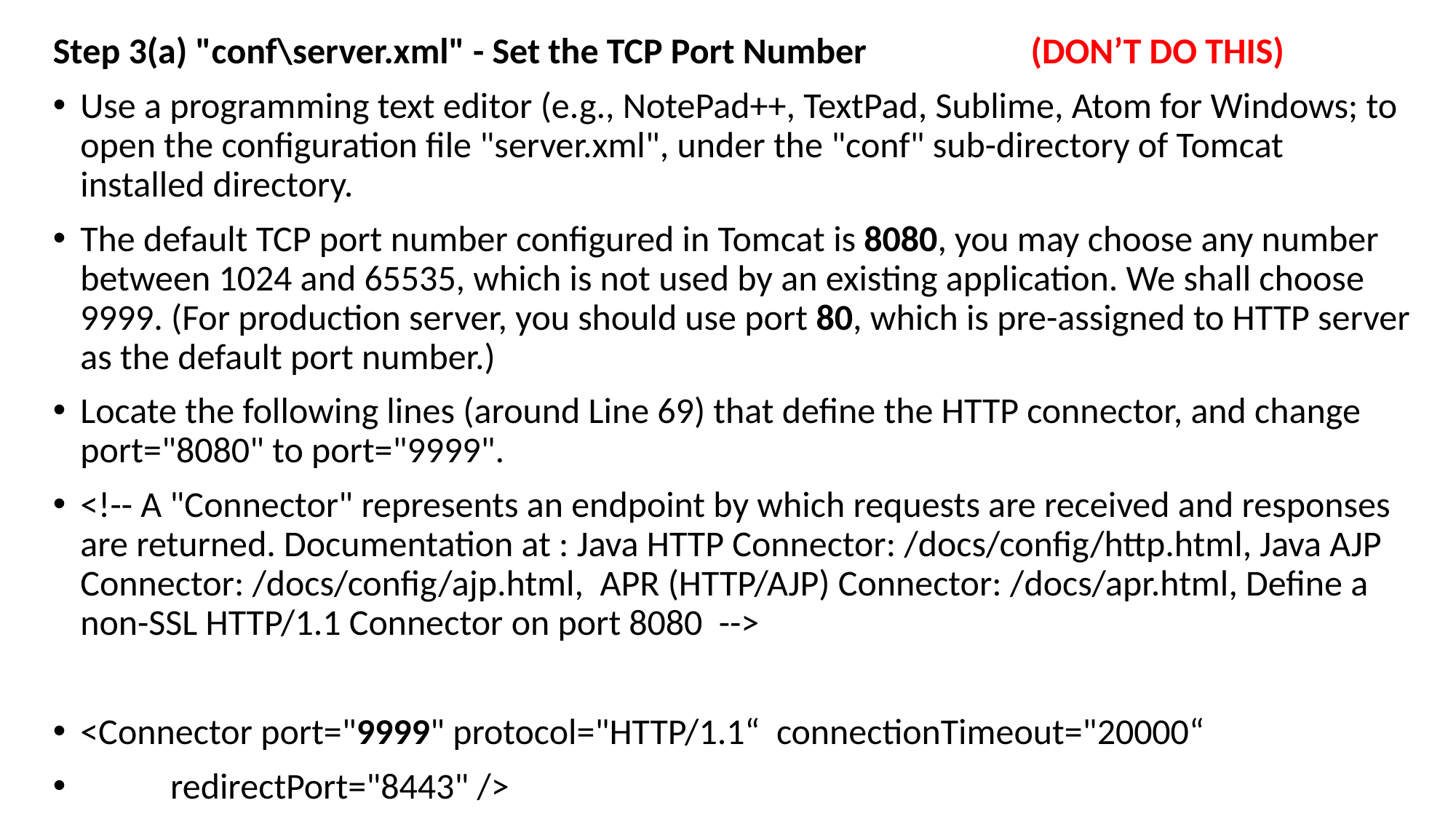

Step 3(a) "conf\server.xml" - Set the TCP Port Number                    (DON’T DO THIS)
Use a programming text editor (e.g., NotePad++, TextPad, Sublime, Atom for Windows; to open the configuration file "server.xml", under the "conf" sub-directory of Tomcat installed directory.
The default TCP port number configured in Tomcat is 8080, you may choose any number between 1024 and 65535, which is not used by an existing application. We shall choose 9999. (For production server, you should use port 80, which is pre-assigned to HTTP server as the default port number.)
Locate the following lines (around Line 69) that define the HTTP connector, and change port="8080" to port="9999".
<!-- A "Connector" represents an endpoint by which requests are received and responses are returned. Documentation at : Java HTTP Connector: /docs/config/http.html, Java AJP  Connector: /docs/config/ajp.html,  APR (HTTP/AJP) Connector: /docs/apr.html, Define a non-SSL HTTP/1.1 Connector on port 8080  -->

<Connector port="9999" protocol="HTTP/1.1“  connectionTimeout="20000“
           redirectPort="8443" />